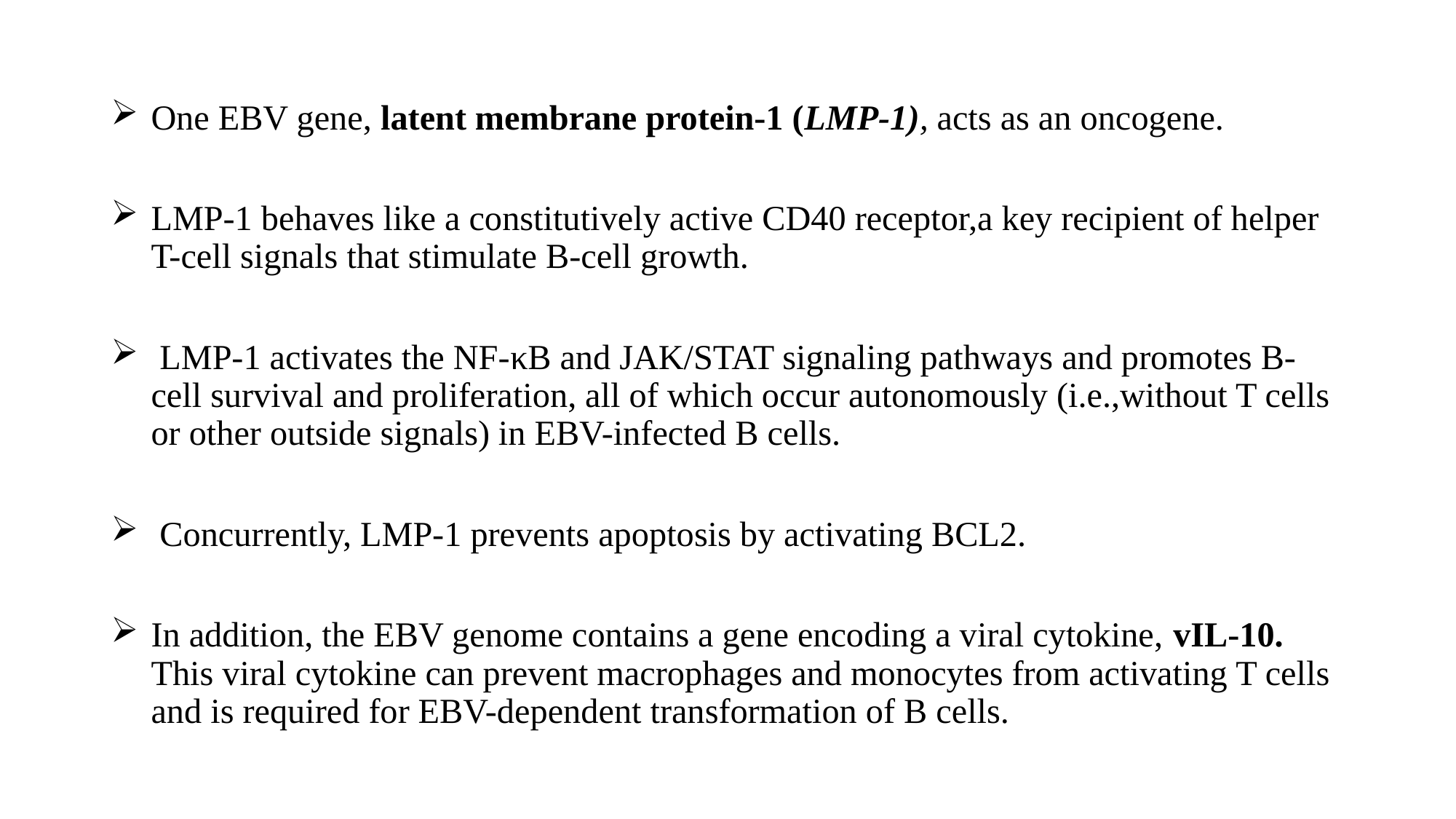

One EBV gene, latent membrane protein-1 (LMP-1), acts as an oncogene.

LMP-1 behaves like a constitutively active CD40 receptor,a key recipient of helper T-cell signals that stimulate B-cell growth.

 LMP-1 activates the NF-κB and JAK/STAT signaling pathways and promotes B-cell survival and proliferation, all of which occur autonomously (i.e.,without T cells or other outside signals) in EBV-infected B cells.

 Concurrently, LMP-1 prevents apoptosis by activating BCL2.

In addition, the EBV genome contains a gene encoding a viral cytokine, vIL-10. This viral cytokine can prevent macrophages and monocytes from activating T cells and is required for EBV-dependent transformation of B cells.